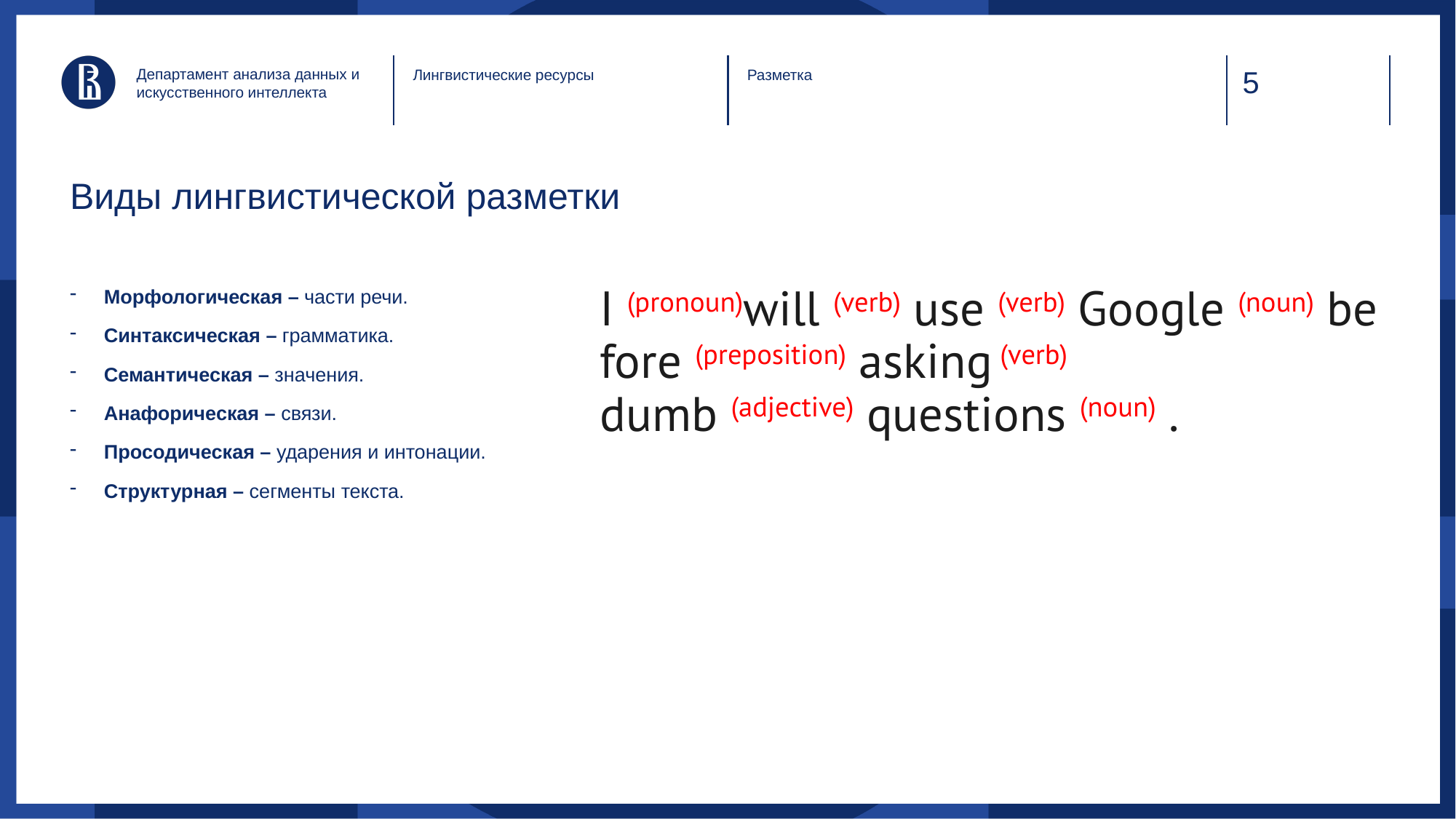

Департамент анализа данных и искусственного интеллекта
Лингвистические ресурсы
Разметка
# Виды лингвистической разметки
Морфологическая – части речи.
Синтаксическая – грамматика.
Семантическая – значения.
Анафорическая – связи.
Просодическая – ударения и интонации.
Структурная – сегменты текста.
I (pronoun)will (verb) use (verb) Google (noun) before (preposition) asking (verb)                 dumb (adjective) questions (noun) .